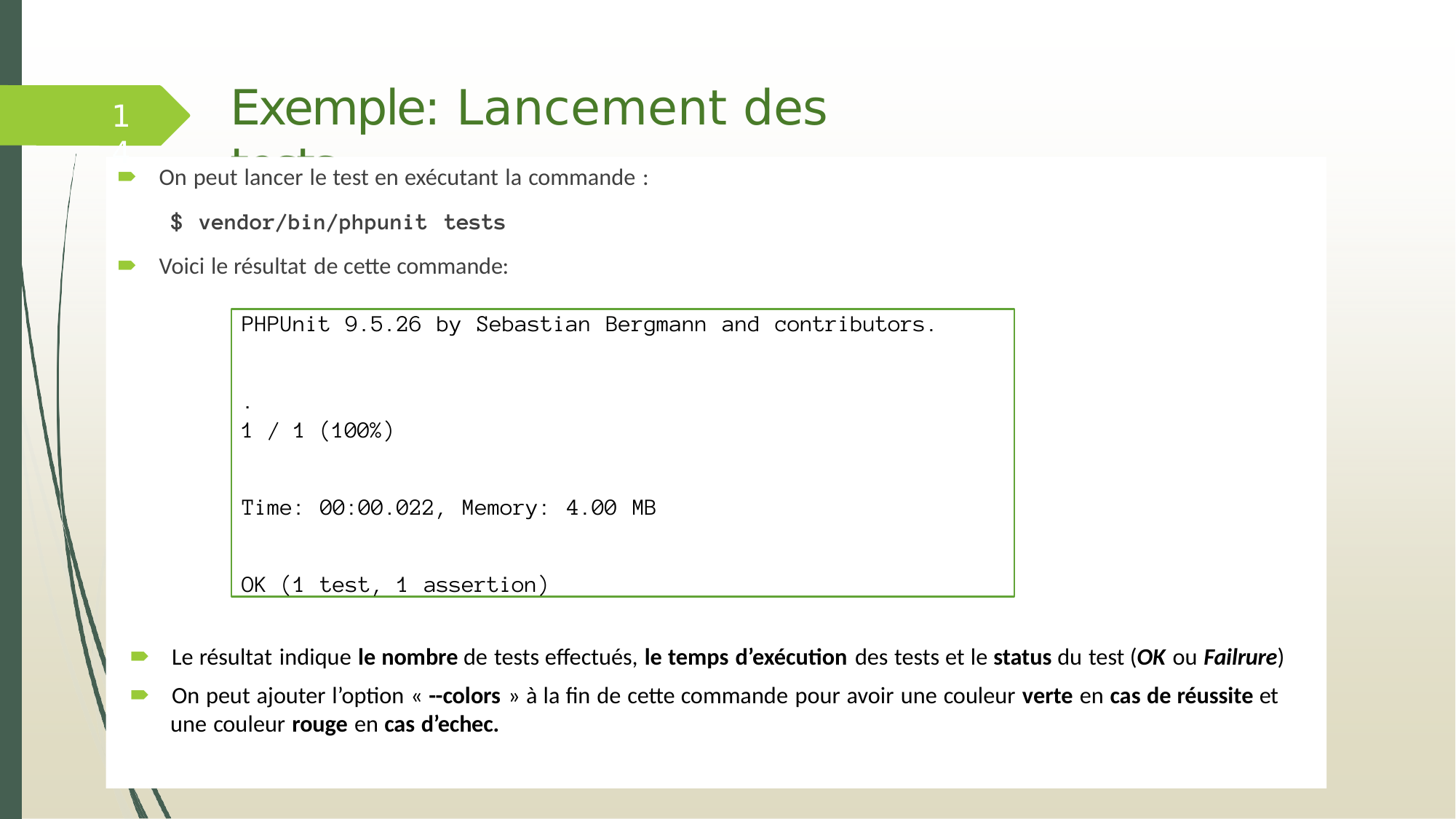

# Exemple: Lancement des tests
14
🠶	On peut lancer le test en exécutant la commande :
$ vendor/bin/phpunit tests
🠶	Voici le résultat de cette commande:

PHPUnit 9.5.26 by Sebastian Bergmann and contributors.

.
1 / 1 (100%)

Time: 00:00.022, Memory: 4.00 MB

OK (1 test, 1 assertion)
🠶	Le résultat indique le nombre de tests effectués, le temps d’exécution des tests et le status du test (OK ou Failrure)
🠶	On peut ajouter l’option « --colors » à la fin de cette commande pour avoir une couleur verte en cas de réussite et
une couleur rouge en cas d’echec.